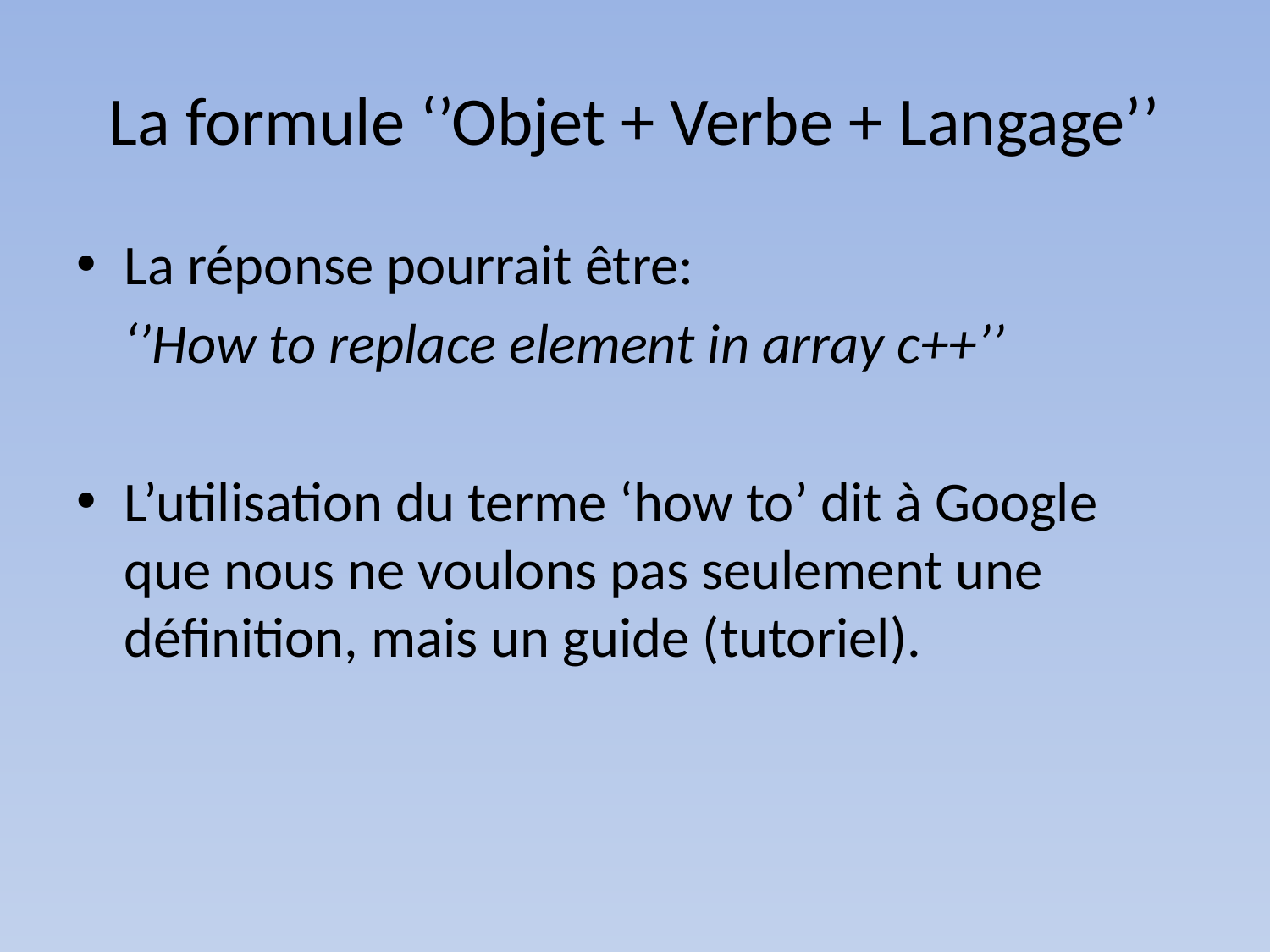

# La formule ‘’Objet + Verbe + Langage’’
La réponse pourrait être:
	‘’How to replace element in array c++’’

L’utilisation du terme ‘how to’ dit à Google que nous ne voulons pas seulement une définition, mais un guide (tutoriel).